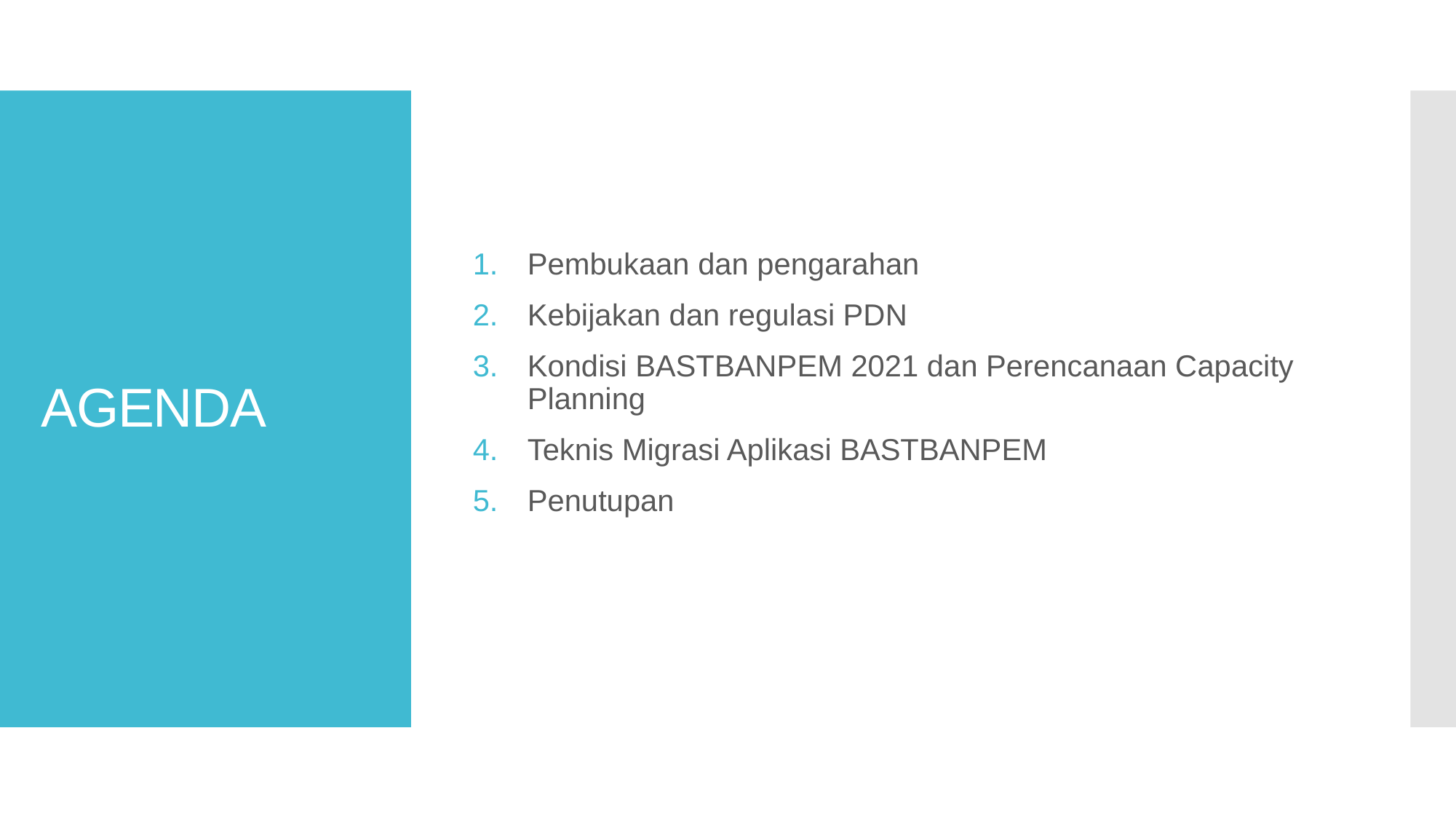

Pembukaan dan pengarahan
Kebijakan dan regulasi PDN
Kondisi BASTBANPEM 2021 dan Perencanaan Capacity Planning
Teknis Migrasi Aplikasi BASTBANPEM
Penutupan

# AGENDA